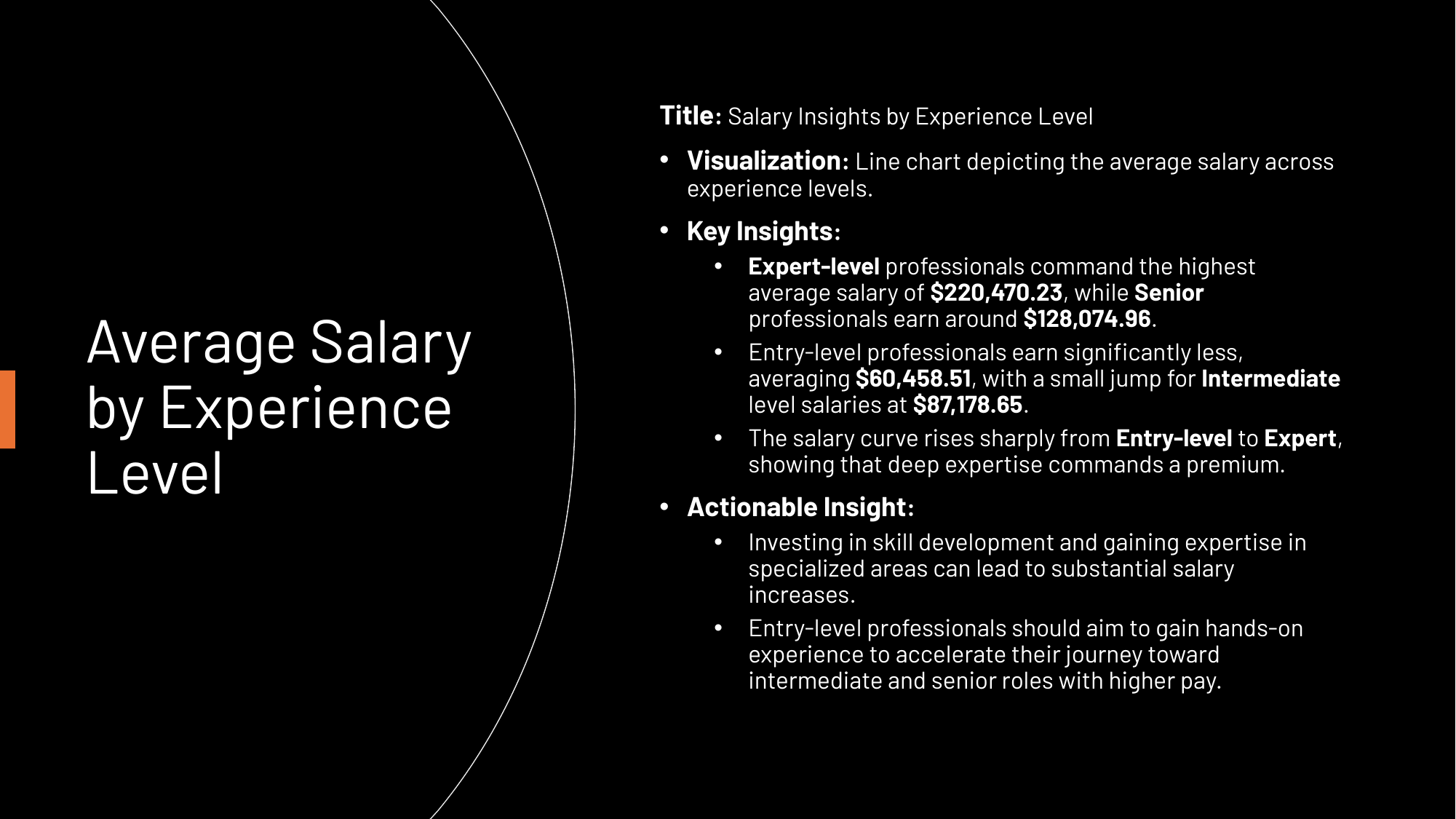

Title: Salary Insights by Experience Level
Visualization: Line chart depicting the average salary across experience levels.
Key Insights:
Expert-level professionals command the highest average salary of $220,470.23, while Senior professionals earn around $128,074.96.
Entry-level professionals earn significantly less, averaging $60,458.51, with a small jump for Intermediate level salaries at $87,178.65.
The salary curve rises sharply from Entry-level to Expert, showing that deep expertise commands a premium.
Actionable Insight:
Investing in skill development and gaining expertise in specialized areas can lead to substantial salary increases.
Entry-level professionals should aim to gain hands-on experience to accelerate their journey toward intermediate and senior roles with higher pay.

# Average Salary by Experience Level